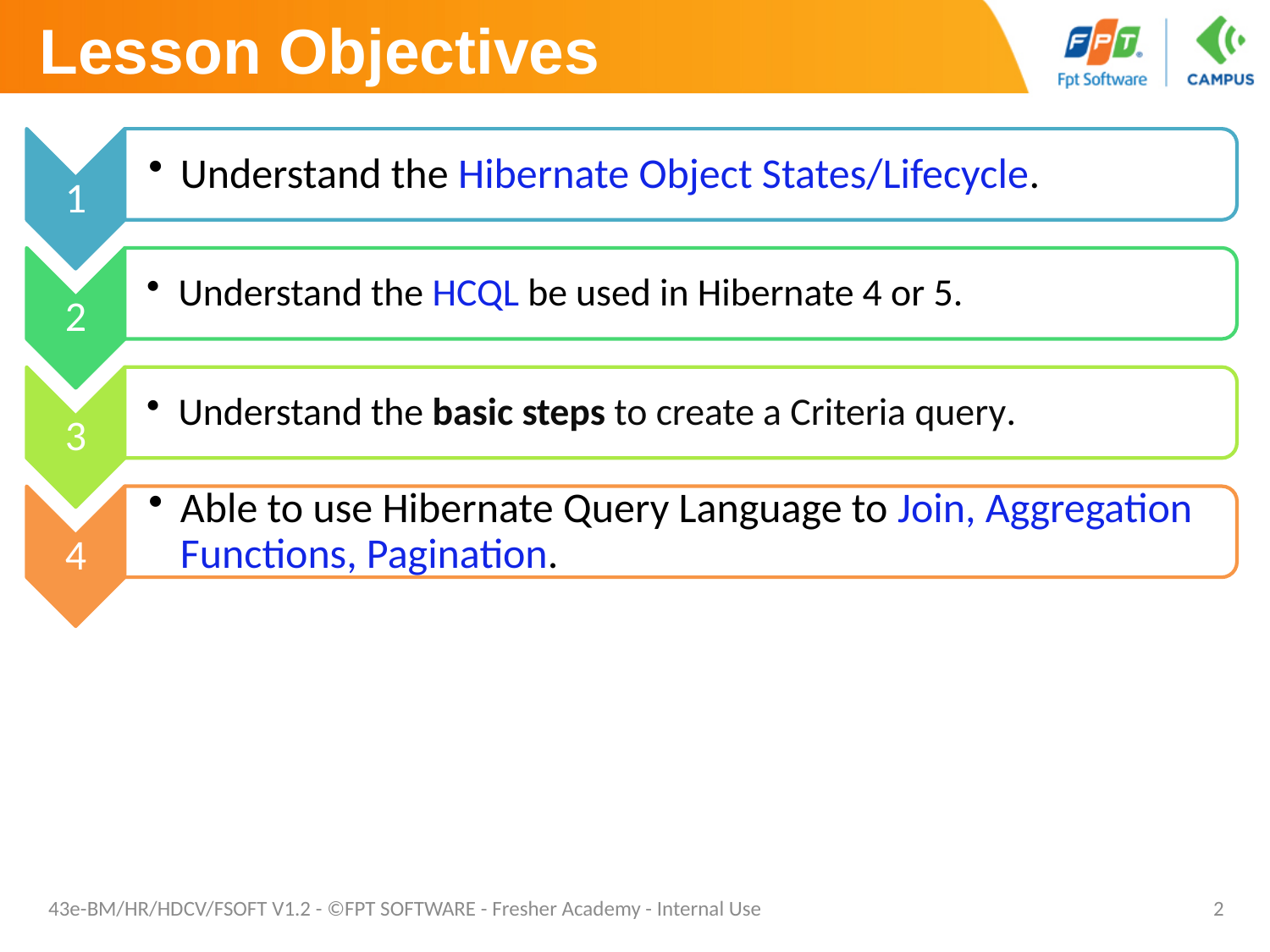

# Lesson Objectives
1
Understand the Hibernate Object States/Lifecycle.
2
Understand the HCQL be used in Hibernate 4 or 5.
3
Understand the basic steps to create a Criteria query.
4
Able to use Hibernate Query Language to Join, Aggregation Functions, Pagination.
43e-BM/HR/HDCV/FSOFT V1.2 - ©FPT SOFTWARE - Fresher Academy - Internal Use
2